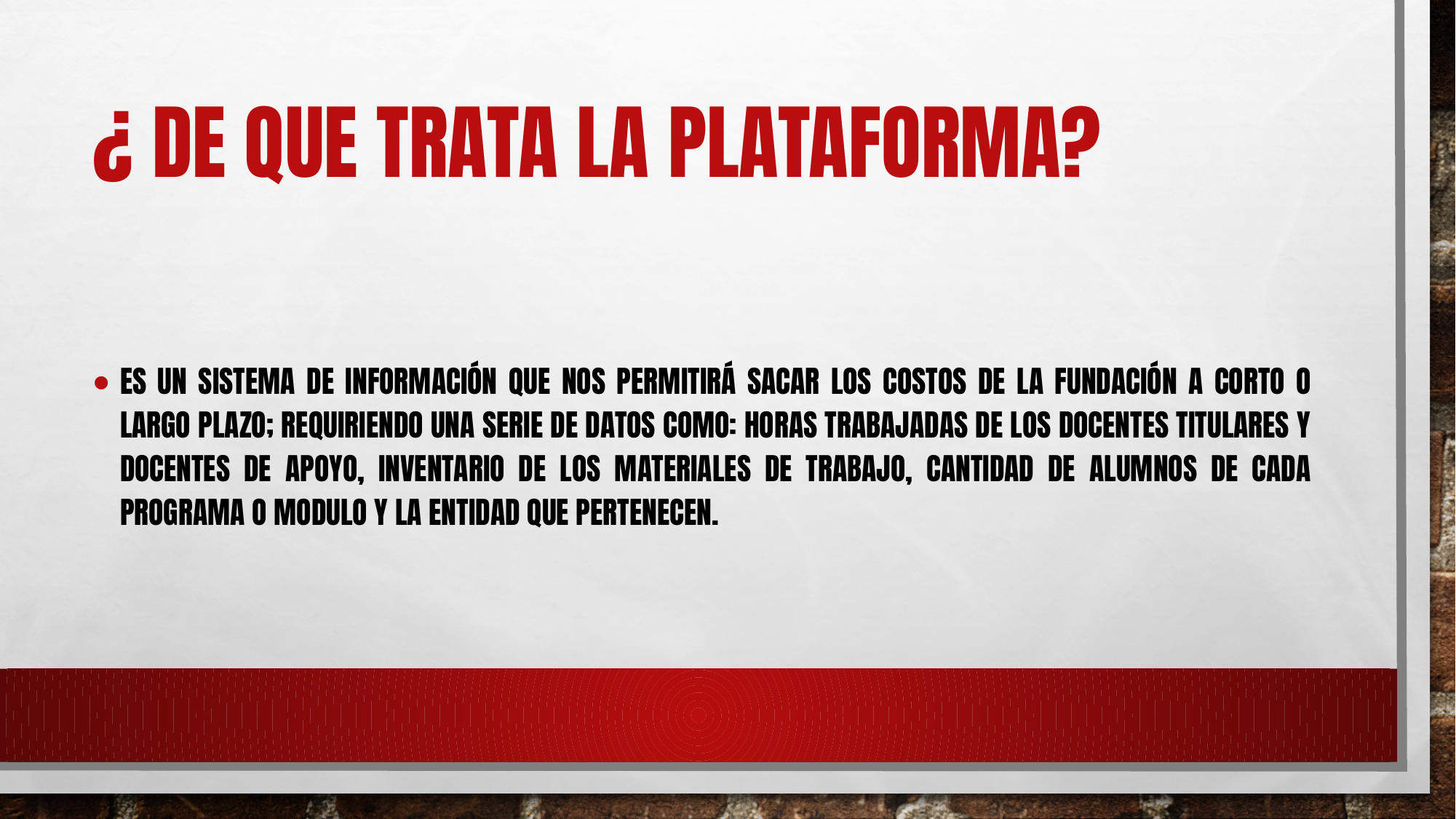

# ¿ De que trata la plataforma?
Es un sistema de información que nos permitirá sacar los costos de la fundación a corto o largo plazo; requiriendo una serie de datos como: horas trabajadas de los docentes titulares y docentes de apoyo, inventario de los materiales de trabajo, cantidad de alumnos de cada programa o modulo y la entidad que pertenecen.